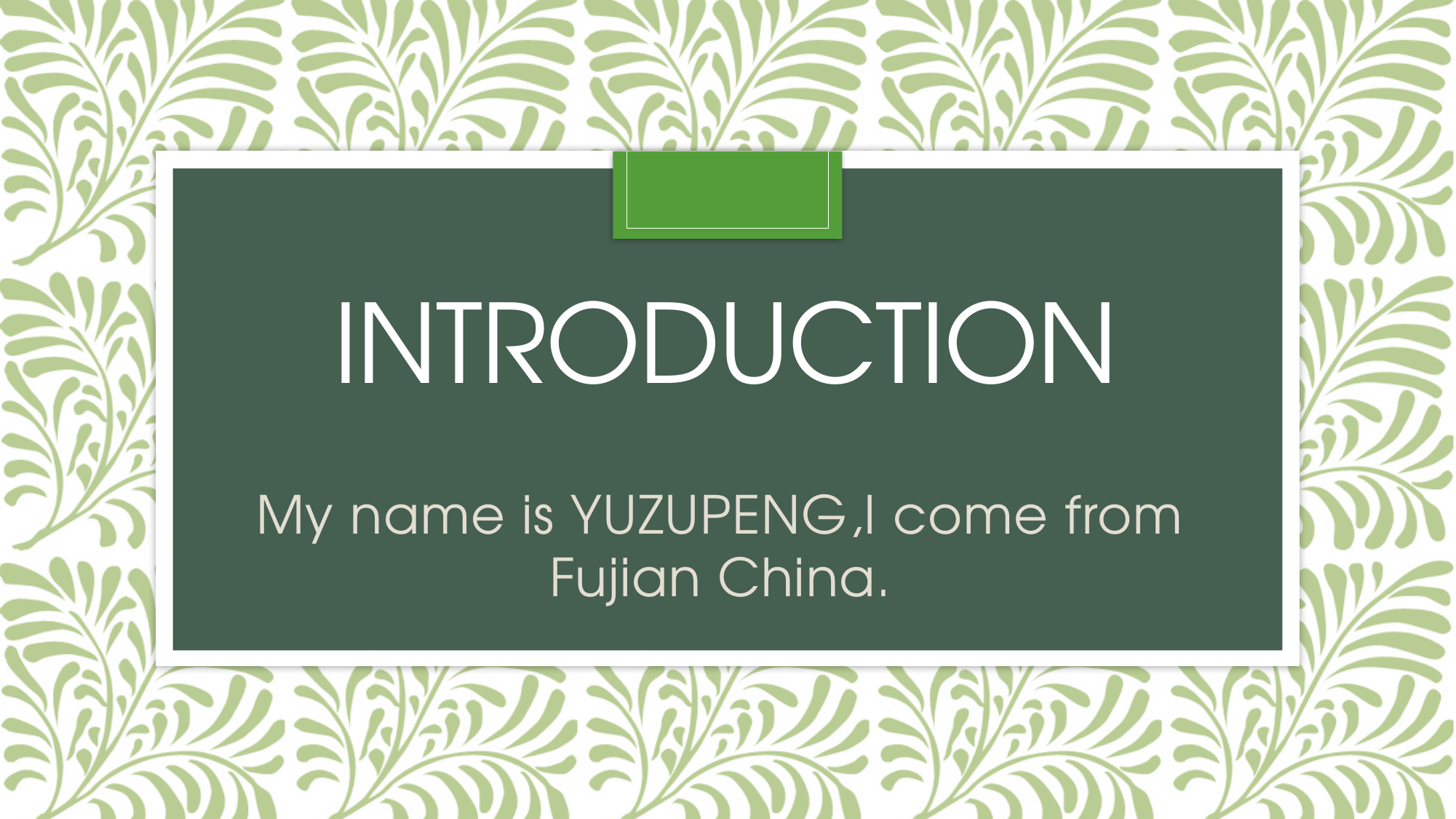

# INTRODUCTION
My name is YUZUPENG,I come from Fujian China.